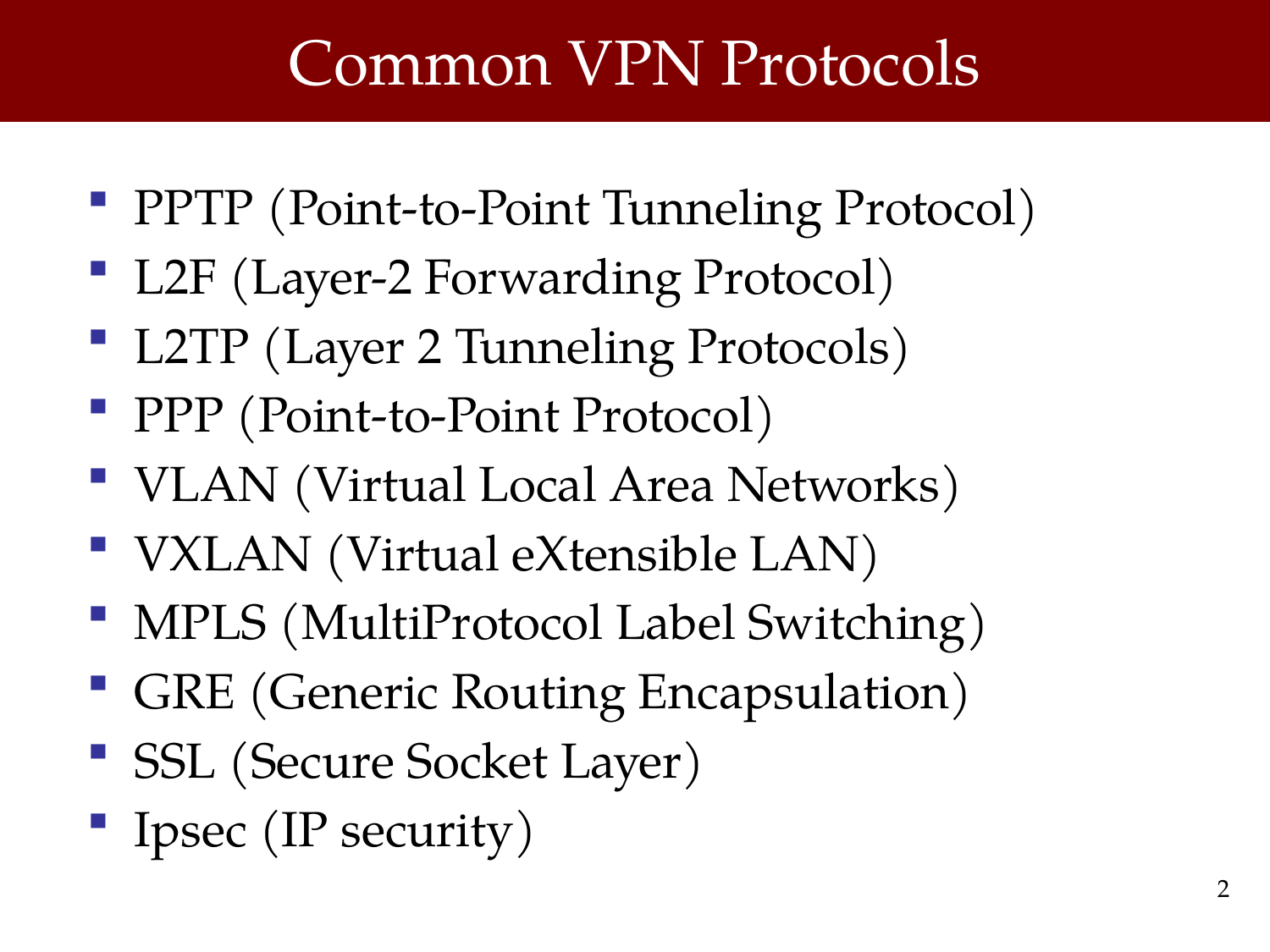

# Common VPN Protocols
PPTP (Point-to-Point Tunneling Protocol)
L2F (Layer-2 Forwarding Protocol)
L2TP (Layer 2 Tunneling Protocols)
PPP (Point-to-Point Protocol)
VLAN (Virtual Local Area Networks)
VXLAN (Virtual eXtensible LAN)
MPLS (MultiProtocol Label Switching)
GRE (Generic Routing Encapsulation)
SSL (Secure Socket Layer)
Ipsec (IP security)
2